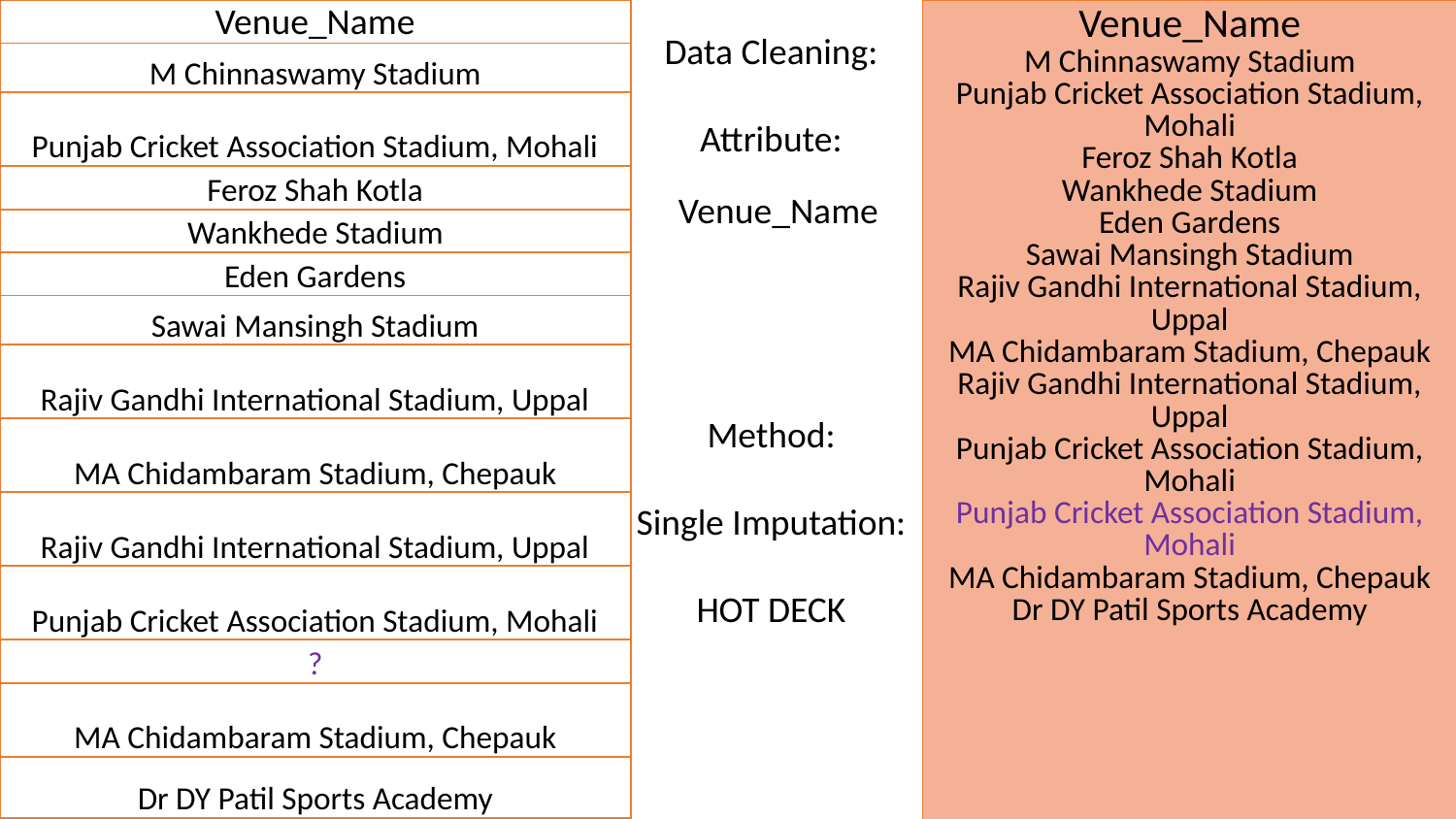

| Venue\_Name |
| --- |
| M Chinnaswamy Stadium |
| Punjab Cricket Association Stadium, Mohali |
| Feroz Shah Kotla |
| Wankhede Stadium |
| Eden Gardens |
| Sawai Mansingh Stadium |
| Rajiv Gandhi International Stadium, Uppal |
| MA Chidambaram Stadium, Chepauk |
| Rajiv Gandhi International Stadium, Uppal |
| Punjab Cricket Association Stadium, Mohali |
| ? |
| MA Chidambaram Stadium, Chepauk |
| Dr DY Patil Sports Academy |
| Venue\_Name M Chinnaswamy Stadium Punjab Cricket Association Stadium, Mohali Feroz Shah Kotla Wankhede Stadium Eden Gardens Sawai Mansingh Stadium Rajiv Gandhi International Stadium, Uppal MA Chidambaram Stadium, Chepauk Rajiv Gandhi International Stadium, Uppal Punjab Cricket Association Stadium, Mohali Punjab Cricket Association Stadium, Mohali MA Chidambaram Stadium, Chepauk Dr DY Patil Sports Academy |
| --- |
Data Cleaning:

Attribute:
 Venue_Name

Method:

Single Imputation:

HOT DECK